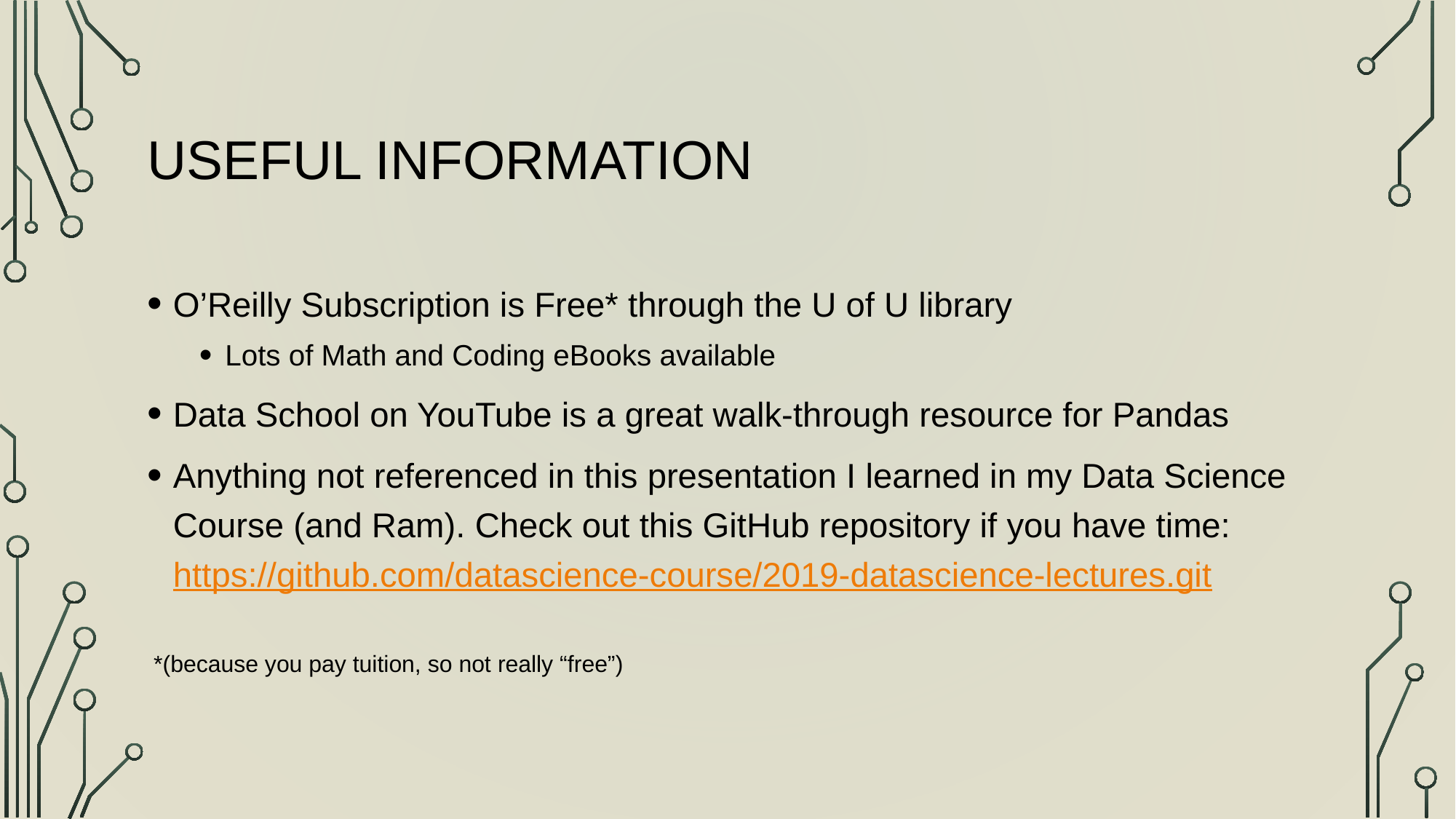

# Useful Information
O’Reilly Subscription is Free* through the U of U library
Lots of Math and Coding eBooks available
Data School on YouTube is a great walk-through resource for Pandas
Anything not referenced in this presentation I learned in my Data Science Course (and Ram). Check out this GitHub repository if you have time:
https://github.com/datascience-course/2019-datascience-lectures.git

 *(because you pay tuition, so not really “free”)